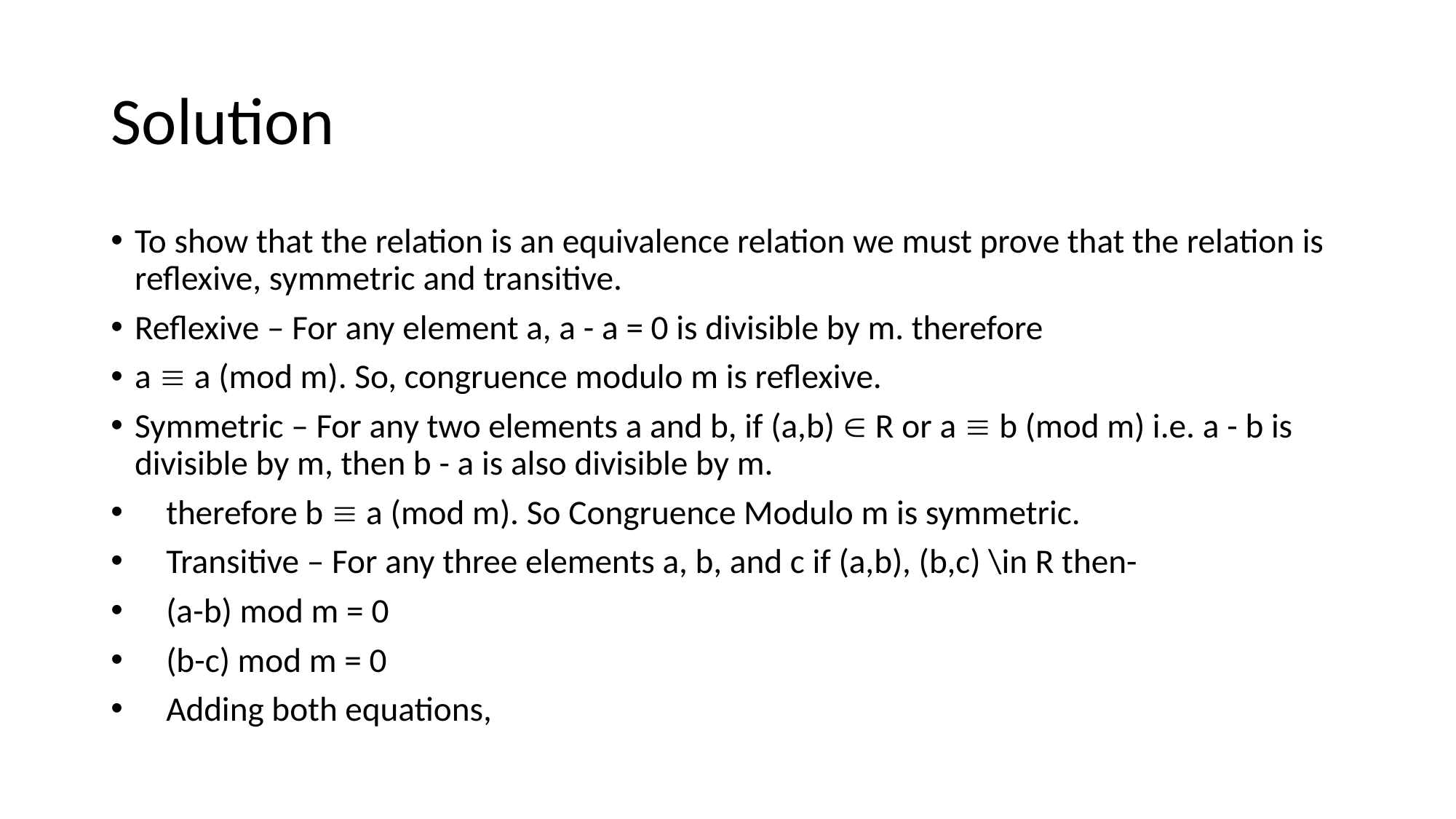

# Solution
To show that the relation is an equivalence relation we must prove that the relation is reflexive, symmetric and transitive.
Reflexive – For any element a, a - a = 0 is divisible by m. therefore
a ≡ a (mod m). So, congruence modulo m is reflexive.
Symmetric – For any two elements a and b, if (a,b) ∈ R or a ≡ b (mod m) i.e. a - b is divisible by m, then b - a is also divisible by m.
    therefore b ≡ a (mod m). So Congruence Modulo m is symmetric.
    Transitive – For any three elements a, b, and c if (a,b), (b,c) \in R then-
    (a-b) mod m = 0
    (b-c) mod m = 0
    Adding both equations,